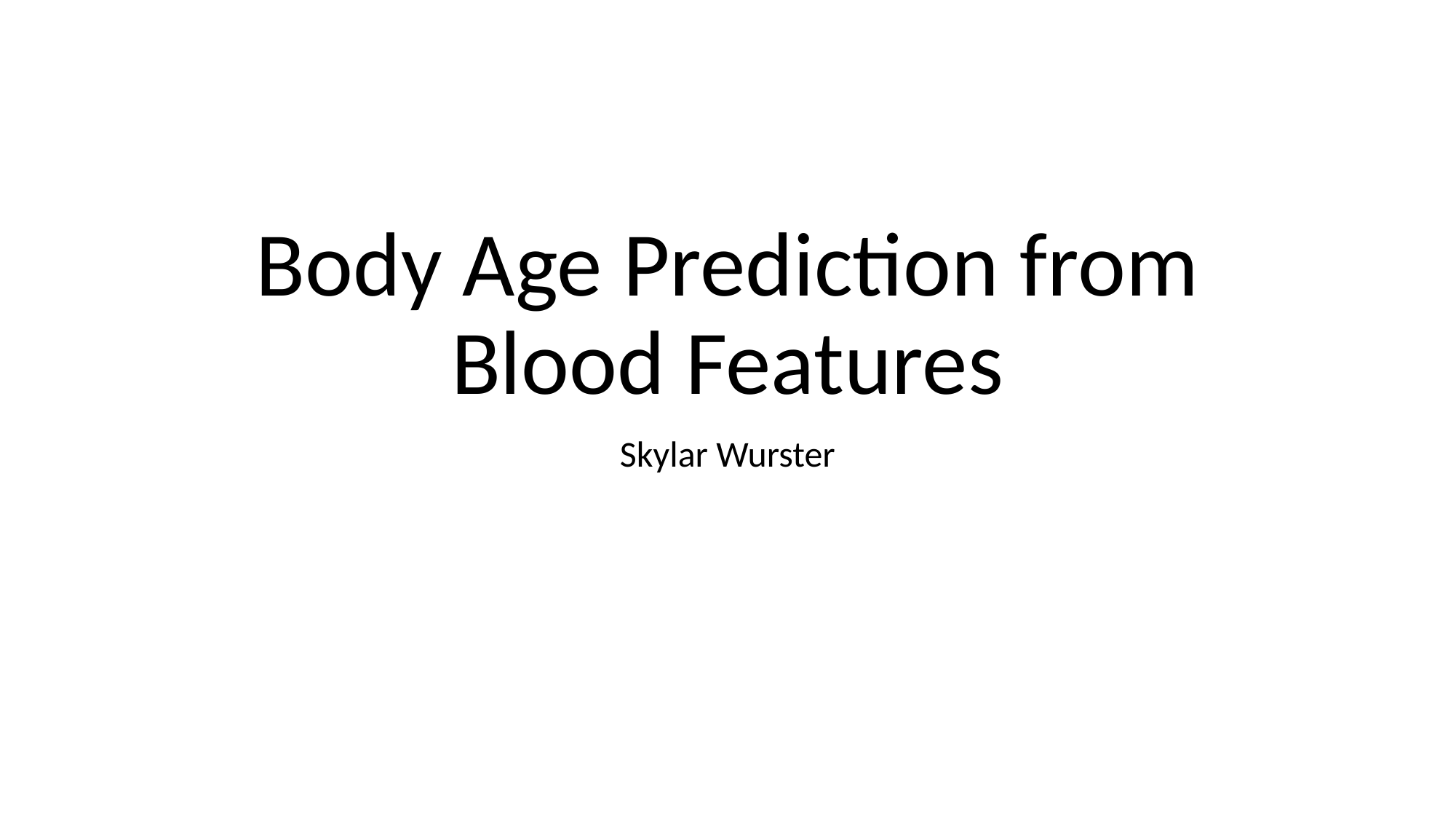

# Body Age Prediction from Blood Features
Skylar Wurster